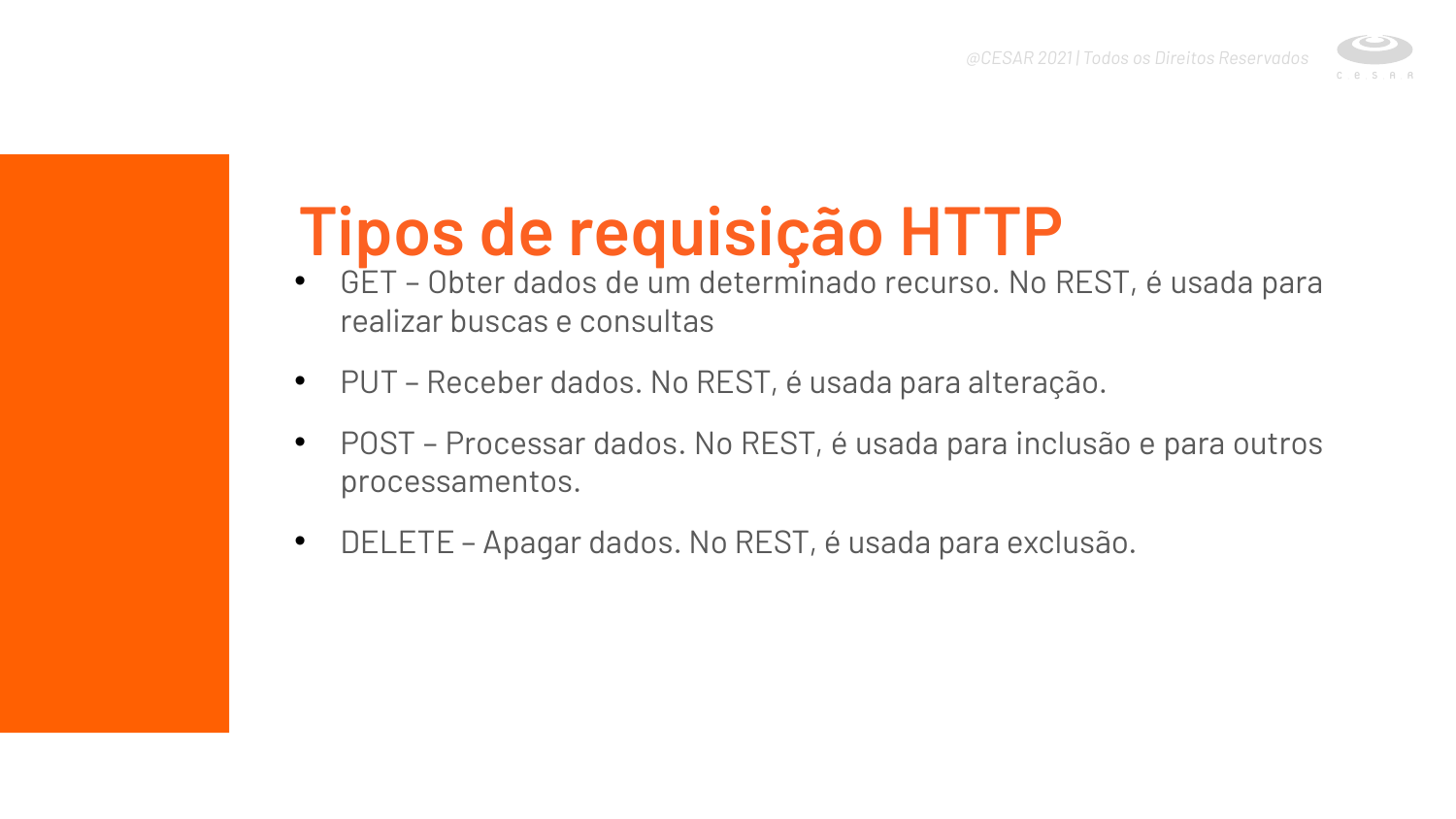

@CESAR 2021 | Todos os Direitos Reservados

Tipos de requisição HTTP
GET – Obter dados de um determinado recurso. No REST, é usada para realizar buscas e consultas
PUT – Receber dados. No REST, é usada para alteração.
POST – Processar dados. No REST, é usada para inclusão e para outros processamentos.
DELETE – Apagar dados. No REST, é usada para exclusão.